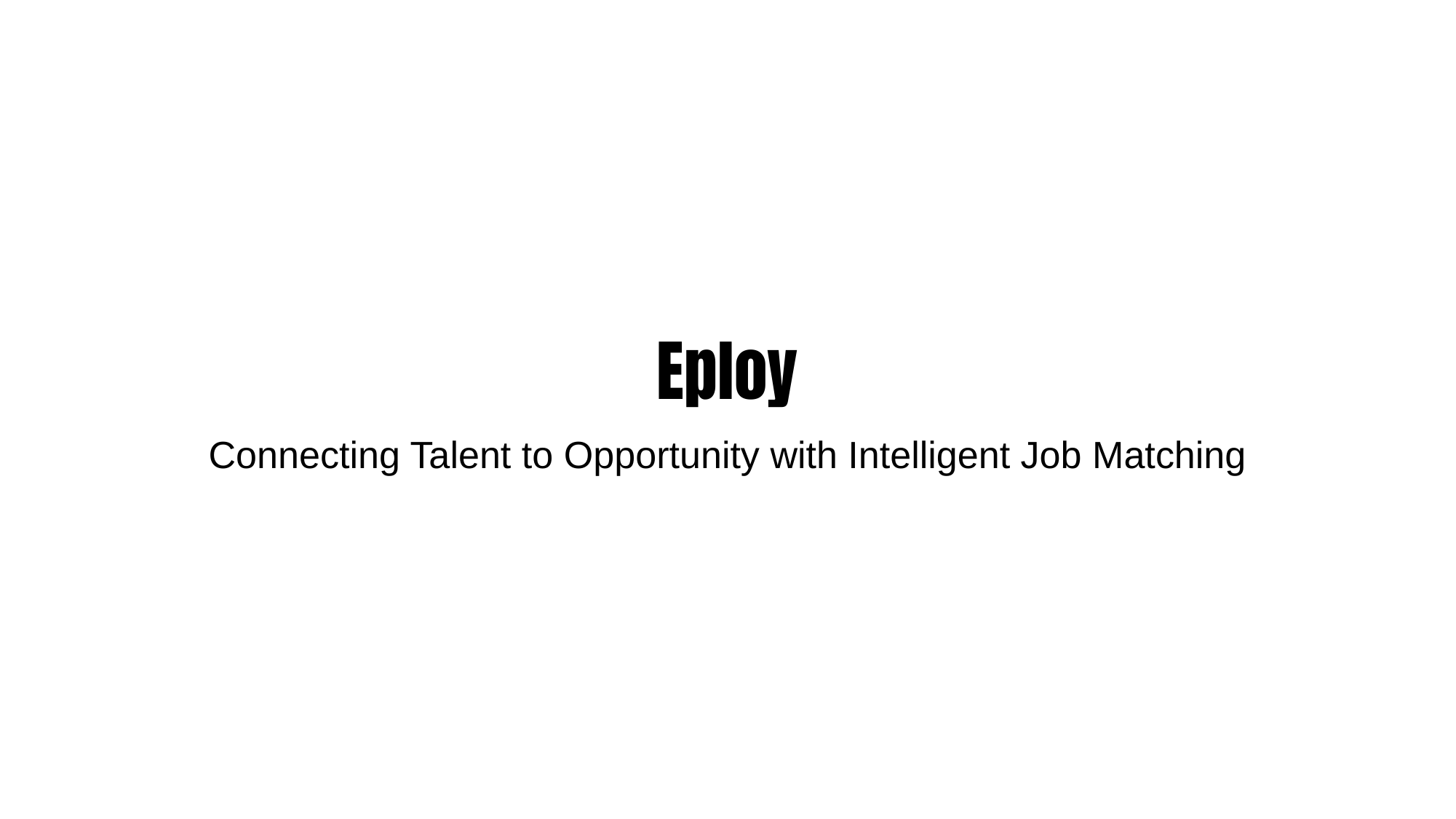

# Eploy
Connecting Talent to Opportunity with Intelligent Job Matching